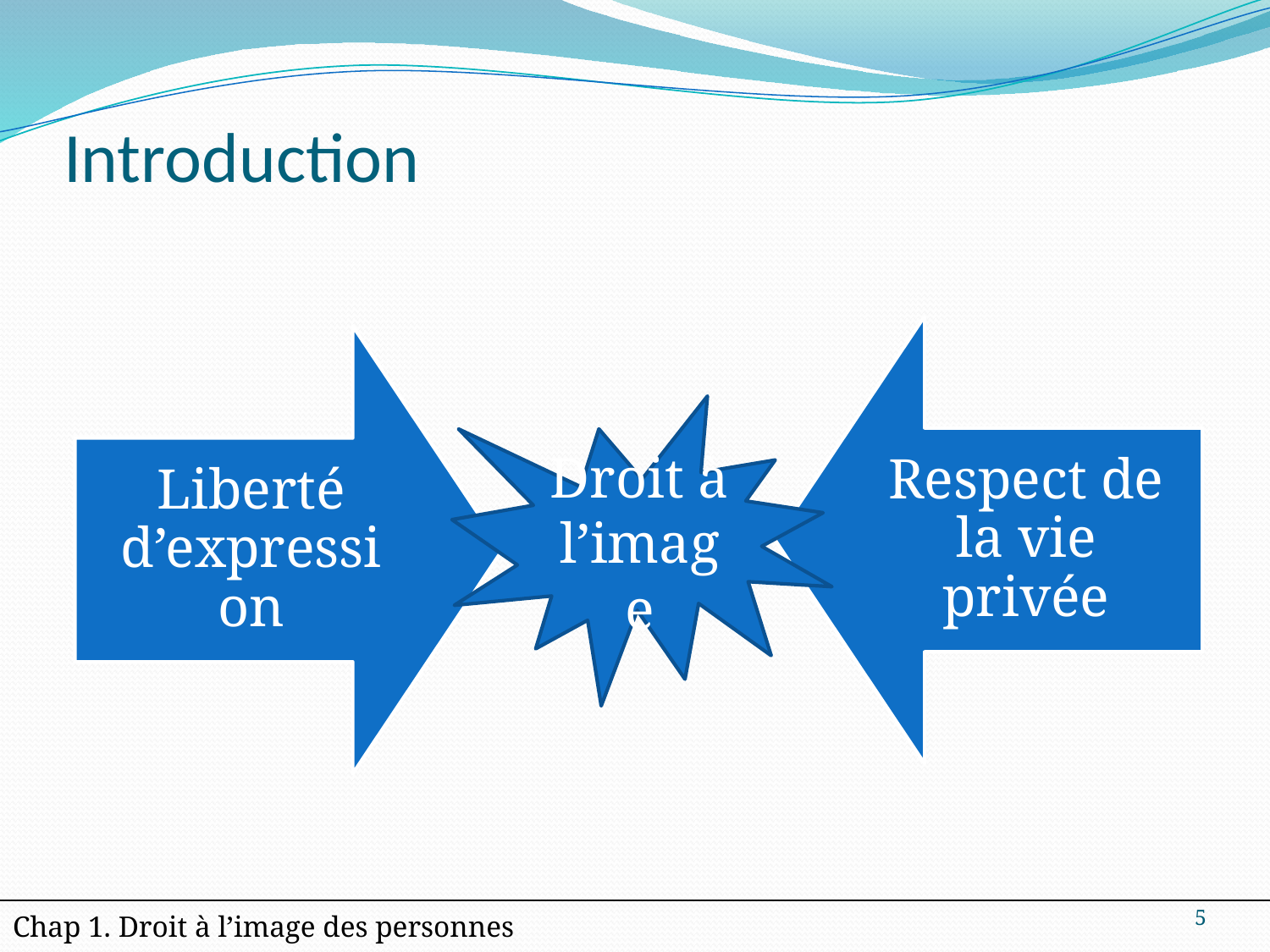

# Introduction
Liberté d’expression
Respect de la vie privée
Droit à l’image
5
| Chap 1. Droit à l’image des personnes |
| --- |